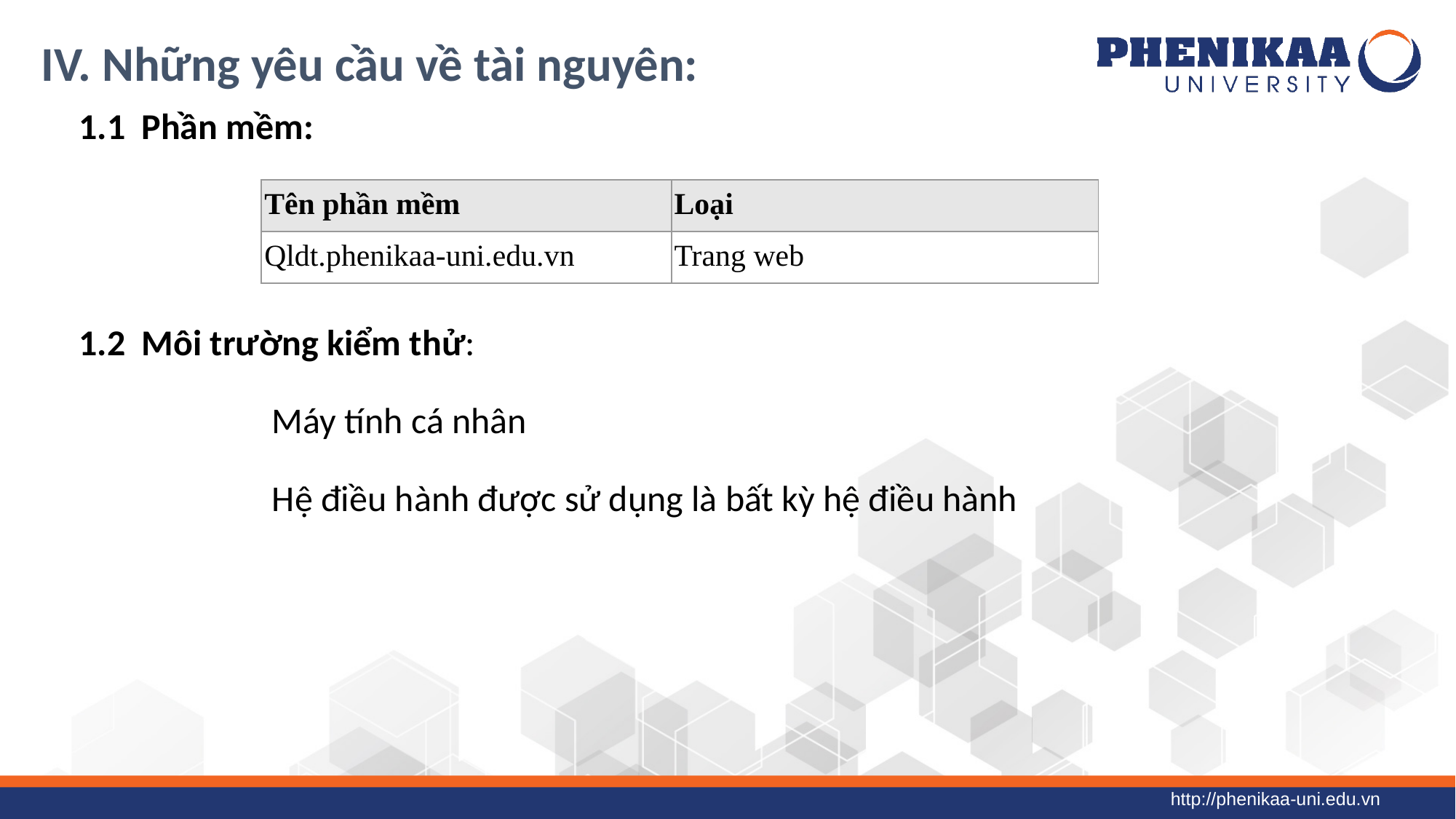

IV. Những yêu cầu về tài nguyên:
1.1  Phần mềm:
| Tên phần mềm | Loại |
| --- | --- |
| Qldt.phenikaa-uni.edu.vn | Trang web |
1.2  Môi trường kiểm thử:
Máy tính cá nhân
Hệ điều hành được sử dụng là bất kỳ hệ điều hành